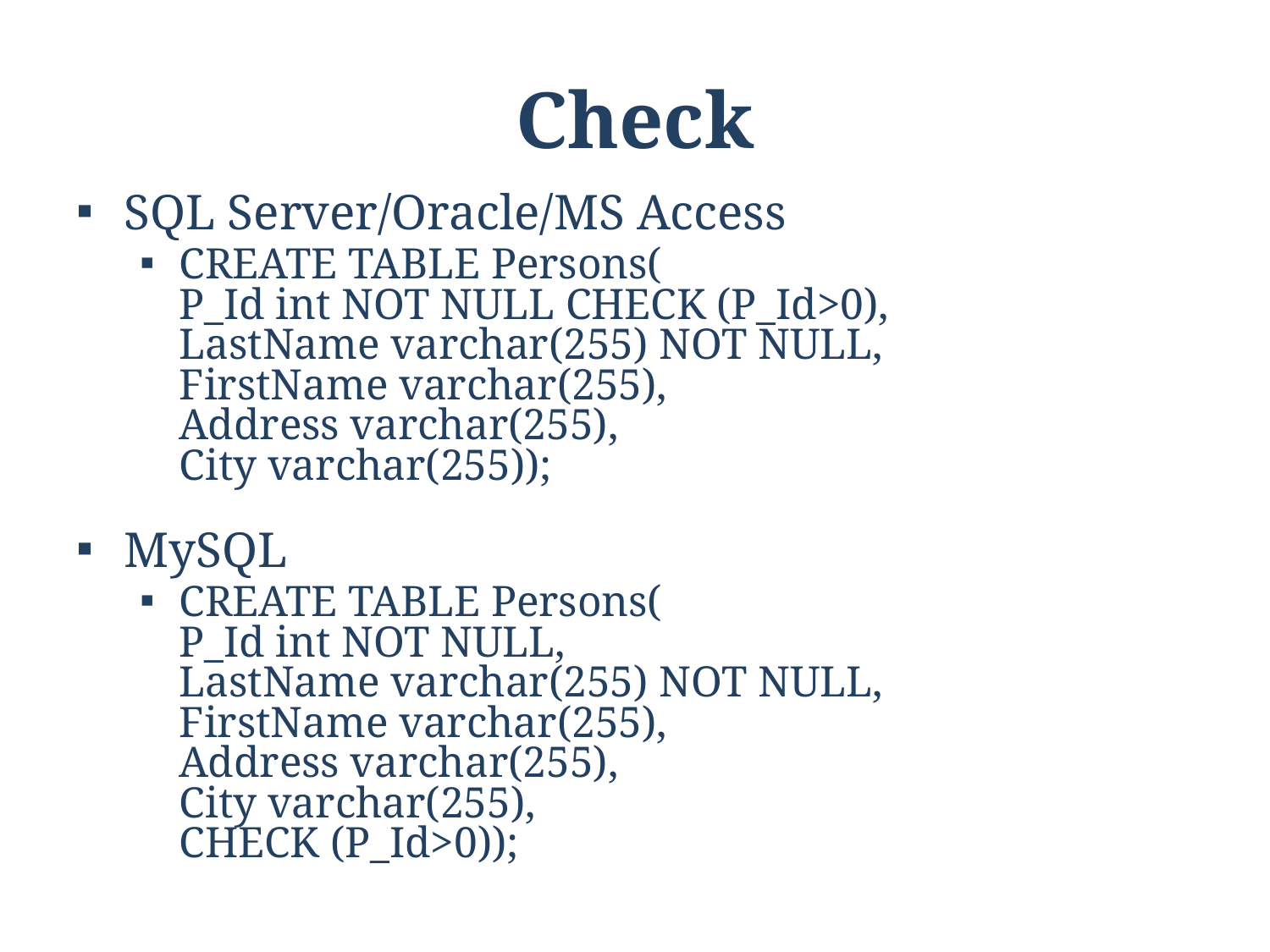

# Check
SQL Server/Oracle/MS Access
CREATE TABLE Persons(
P_Id int NOT NULL CHECK (P_Id>0),
LastName varchar(255) NOT NULL,
FirstName varchar(255),
Address varchar(255),
City varchar(255));
MySQL
CREATE TABLE Persons(
P_Id int NOT NULL,
LastName varchar(255) NOT NULL,
FirstName varchar(255),
Address varchar(255),
City varchar(255),
CHECK (P_Id>0));